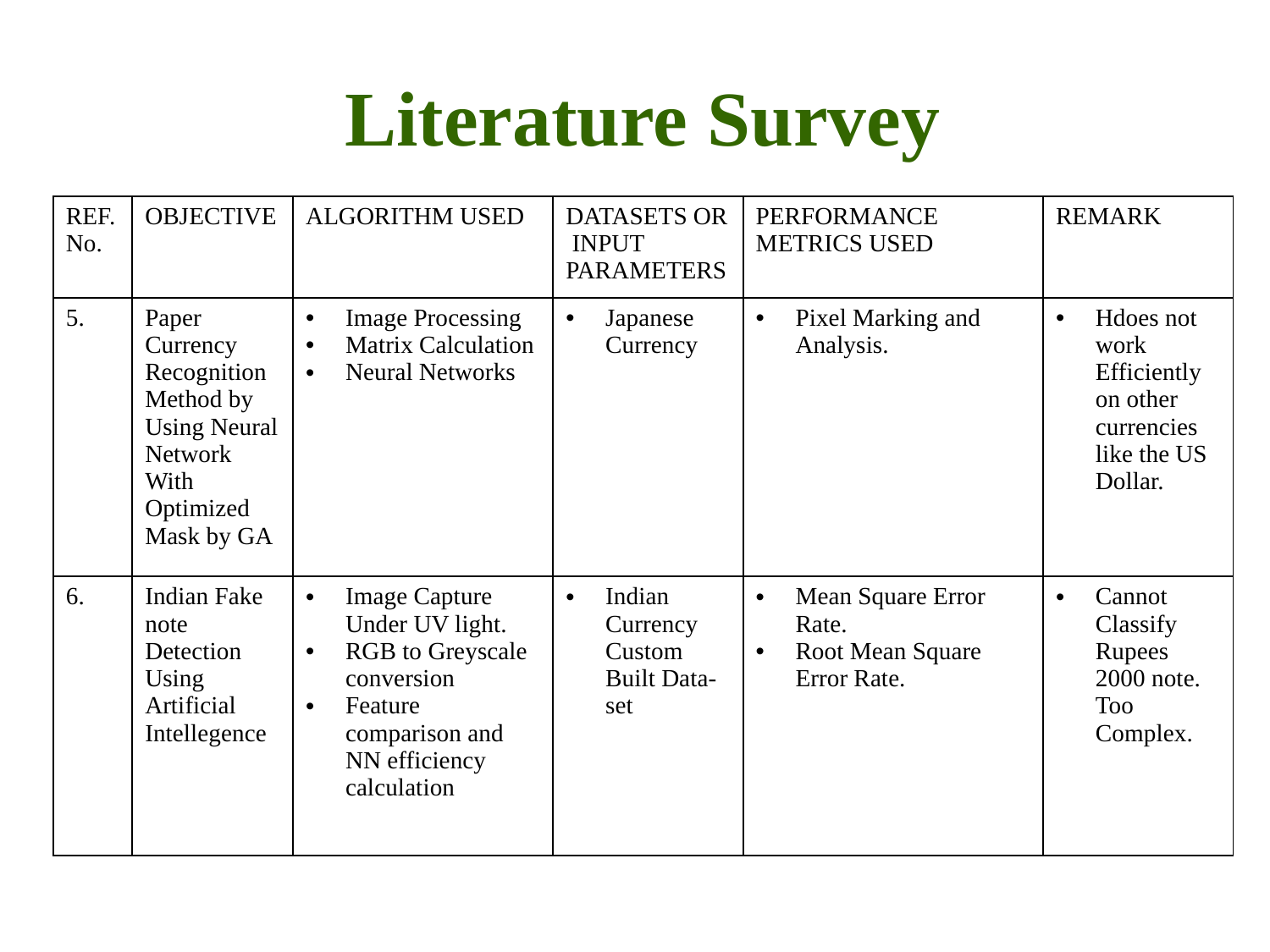

Literature Survey
| REF. No. | OBJECTIVE | ALGORITHM USED | DATASETS OR INPUT PARAMETERS | PERFORMANCE METRICS USED | REMARK |
| --- | --- | --- | --- | --- | --- |
| 5. | Paper Currency Recognition Method by Using Neural Network With Optimized Mask by GA | Image Processing Matrix Calculation Neural Networks | Japanese Currency | Pixel Marking and Analysis. | Hdoes not work Efficiently on other currencies like the US Dollar. |
| 6. | Indian Fake note Detection Using Artificial Intellegence | Image Capture Under UV light. RGB to Greyscale conversion Feature comparison and NN efficiency calculation | Indian Currency Custom Built Data-set | Mean Square Error Rate. Root Mean Square Error Rate. | Cannot Classify Rupees 2000 note. Too Complex. |